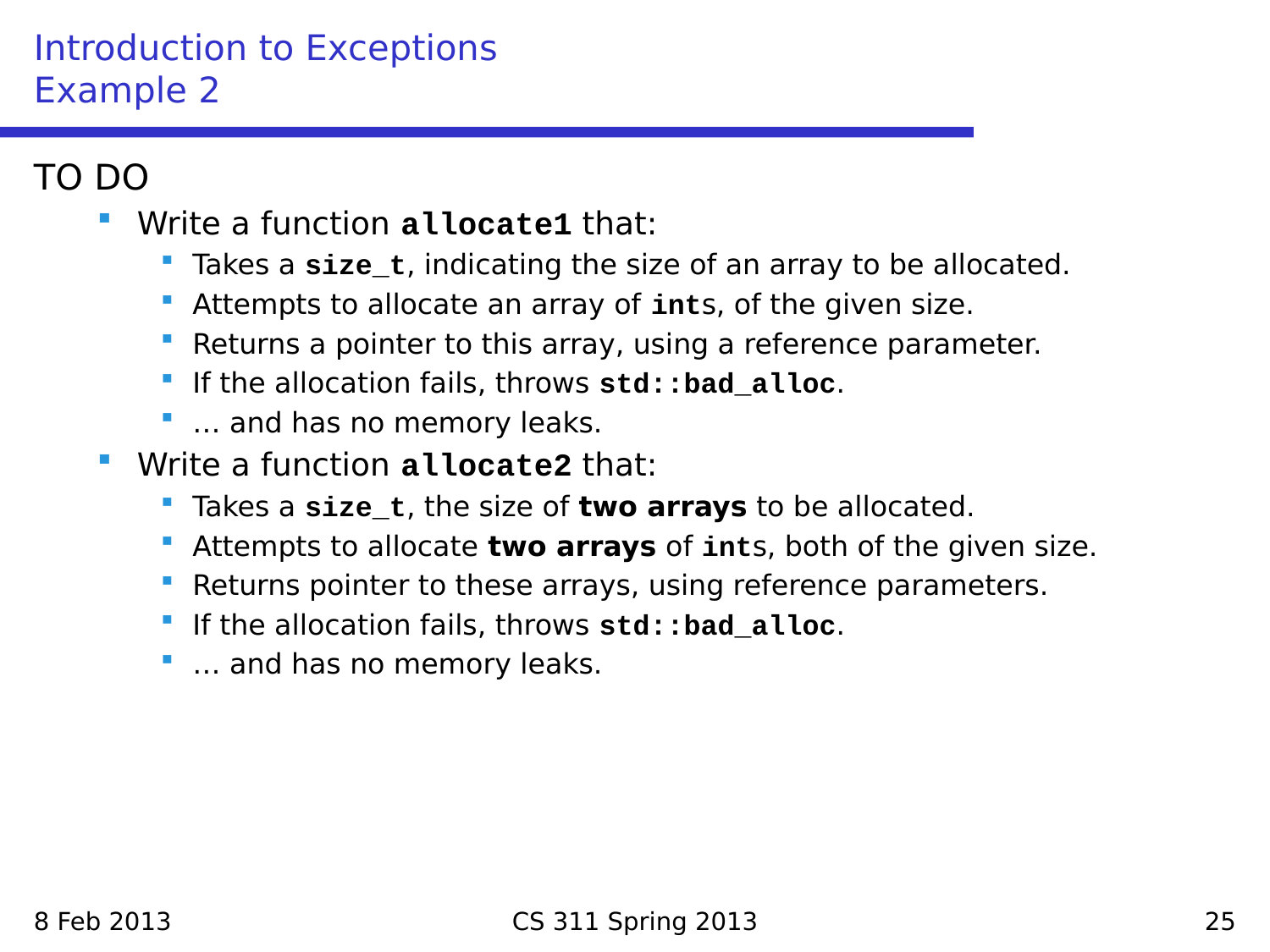

# Introduction to Exceptions Example 2
TO DO
Write a function allocate1 that:
Takes a size_t, indicating the size of an array to be allocated.
Attempts to allocate an array of ints, of the given size.
Returns a pointer to this array, using a reference parameter.
If the allocation fails, throws std::bad_alloc.
… and has no memory leaks.
Write a function allocate2 that:
Takes a size_t, the size of two arrays to be allocated.
Attempts to allocate two arrays of ints, both of the given size.
Returns pointer to these arrays, using reference parameters.
If the allocation fails, throws std::bad_alloc.
… and has no memory leaks.
8 Feb 2013
CS 311 Spring 2013
25